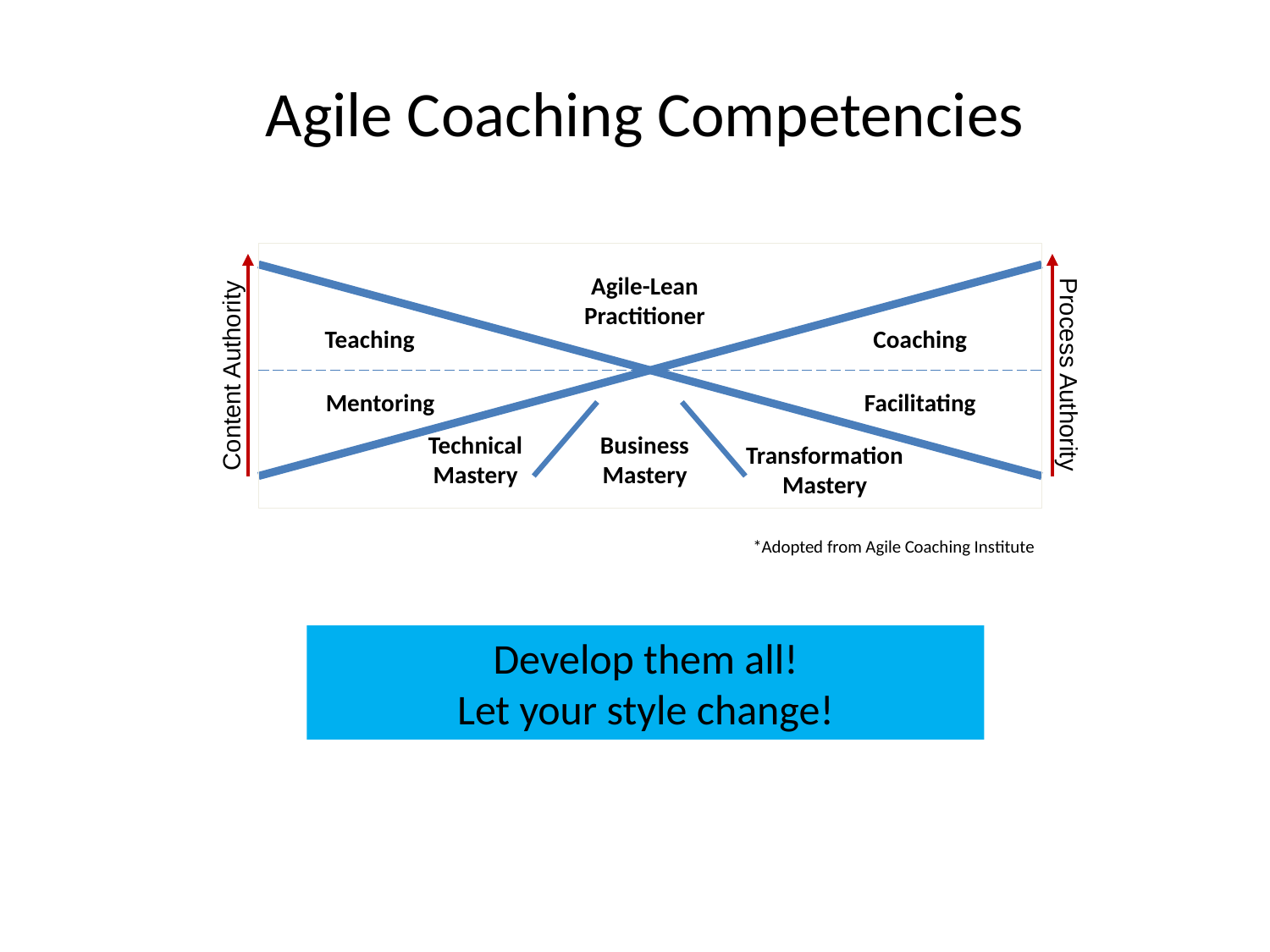

# Agile Coaching Competencies

Agile-Lean Practitioner
Teaching
Coaching
Process Authority
Content Authority
Mentoring
Facilitating
Business
Mastery
Technical
Mastery
Transformation
Mastery
*Adopted from Agile Coaching Institute
Develop them all!
Let your style change!